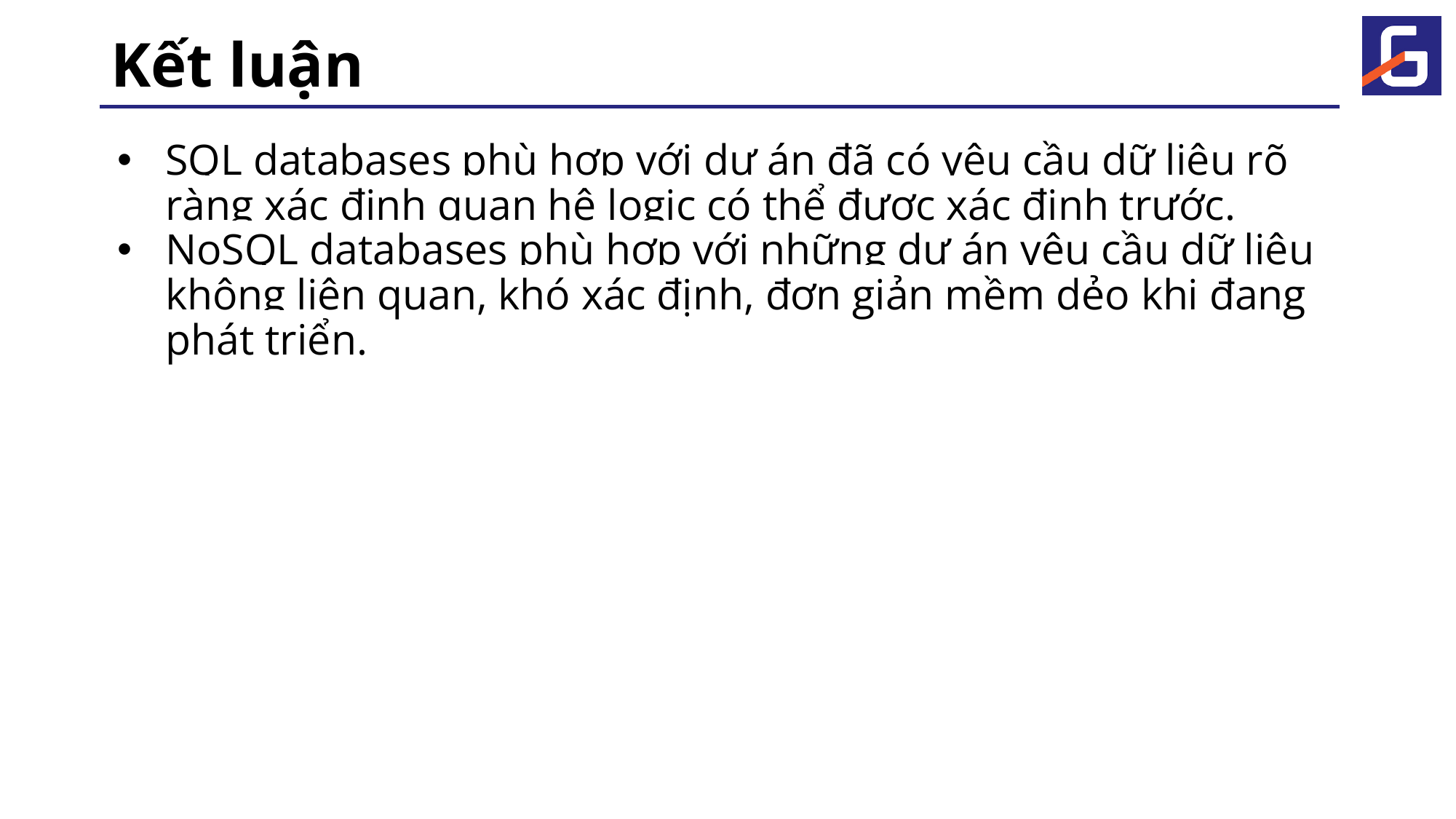

# Kết luận
SQL databases phù hợp với dự án đã có yêu cầu dữ liệu rõ ràng xác định quan hệ logic có thể được xác định trước.
NoSQL databases phù hợp với những dự án yêu cầu dữ liệu không liên quan, khó xác định, đơn giản mềm dẻo khi đang phát triển.